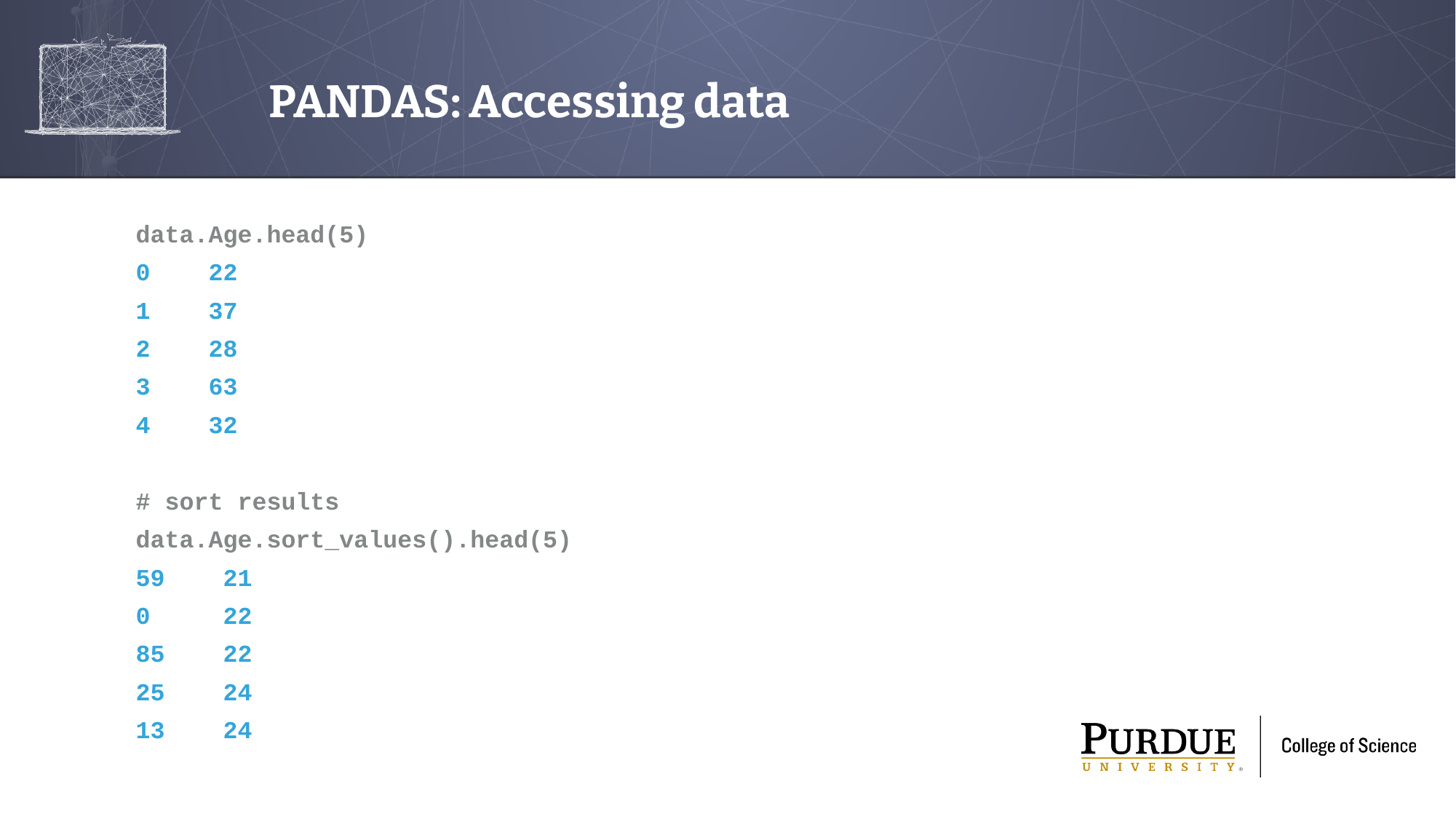

# PANDAS: Accessing data
data.Age.head(5)
0    22
1    37
2    28
3    63
4    32

# sort results
data.Age.sort_values().head(5)
59    21
0     22
85    22
25    24
13    24